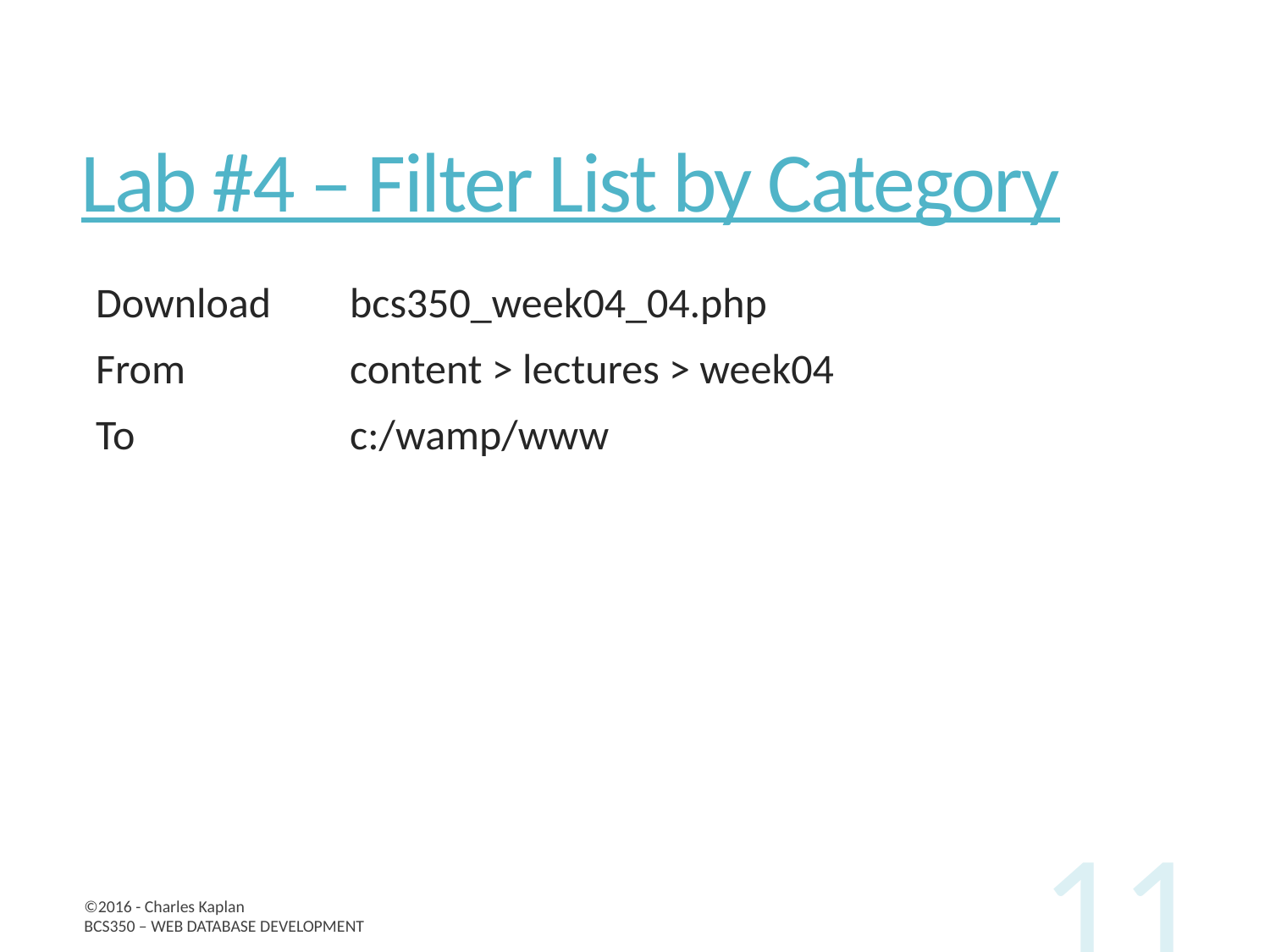

# Lab #4 – Filter List by Category
Download 	bcs350_week04_04.php
From		content > lectures > week04
To		c:/wamp/www
11
©2016 - Charles Kaplan
BCS350 – Web Database Development